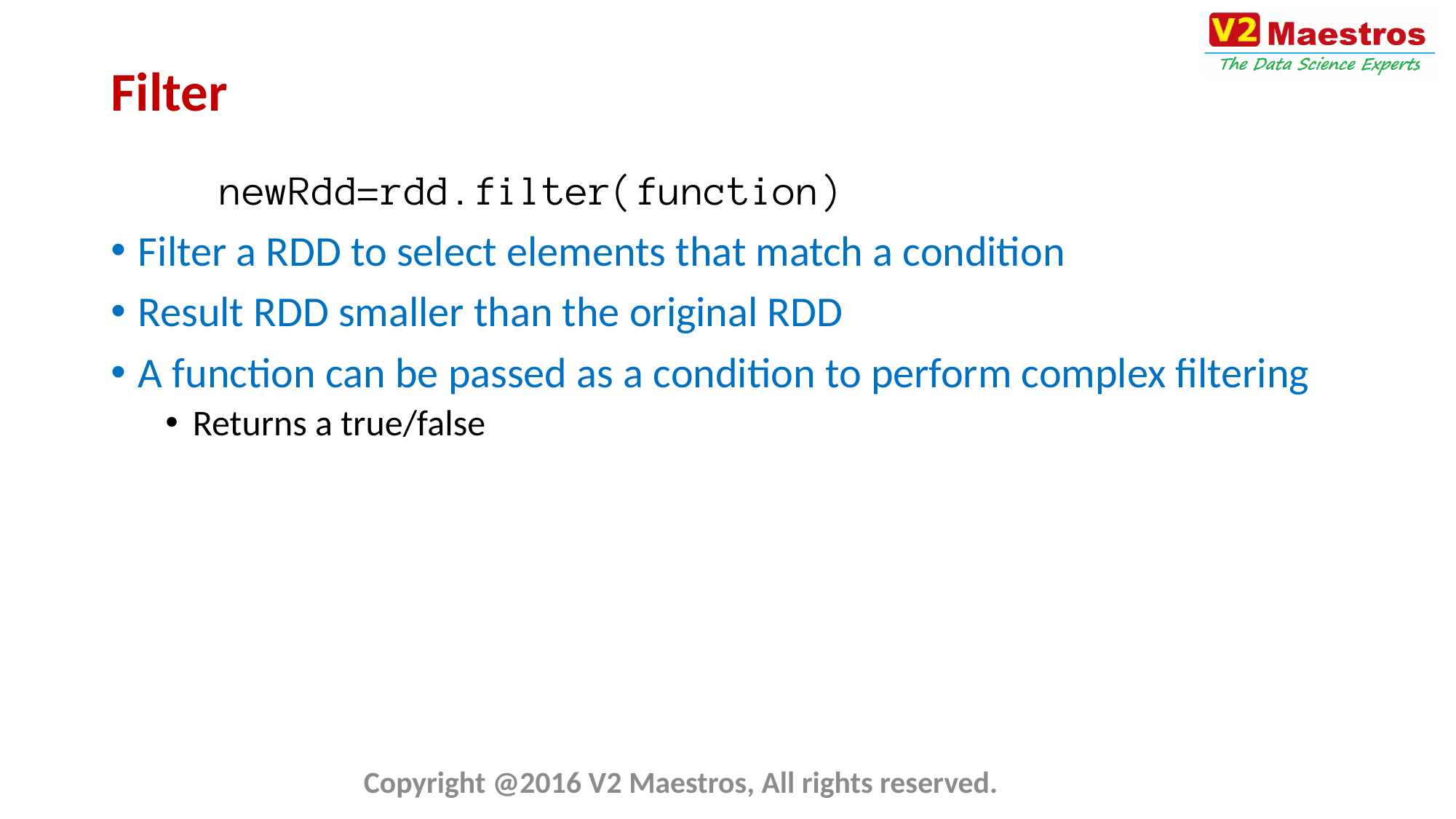

# Filter
	newRdd=rdd.filter(function)
Filter a RDD to select elements that match a condition
Result RDD smaller than the original RDD
A function can be passed as a condition to perform complex filtering
Returns a true/false

Copyright @2016 V2 Maestros, All rights reserved.